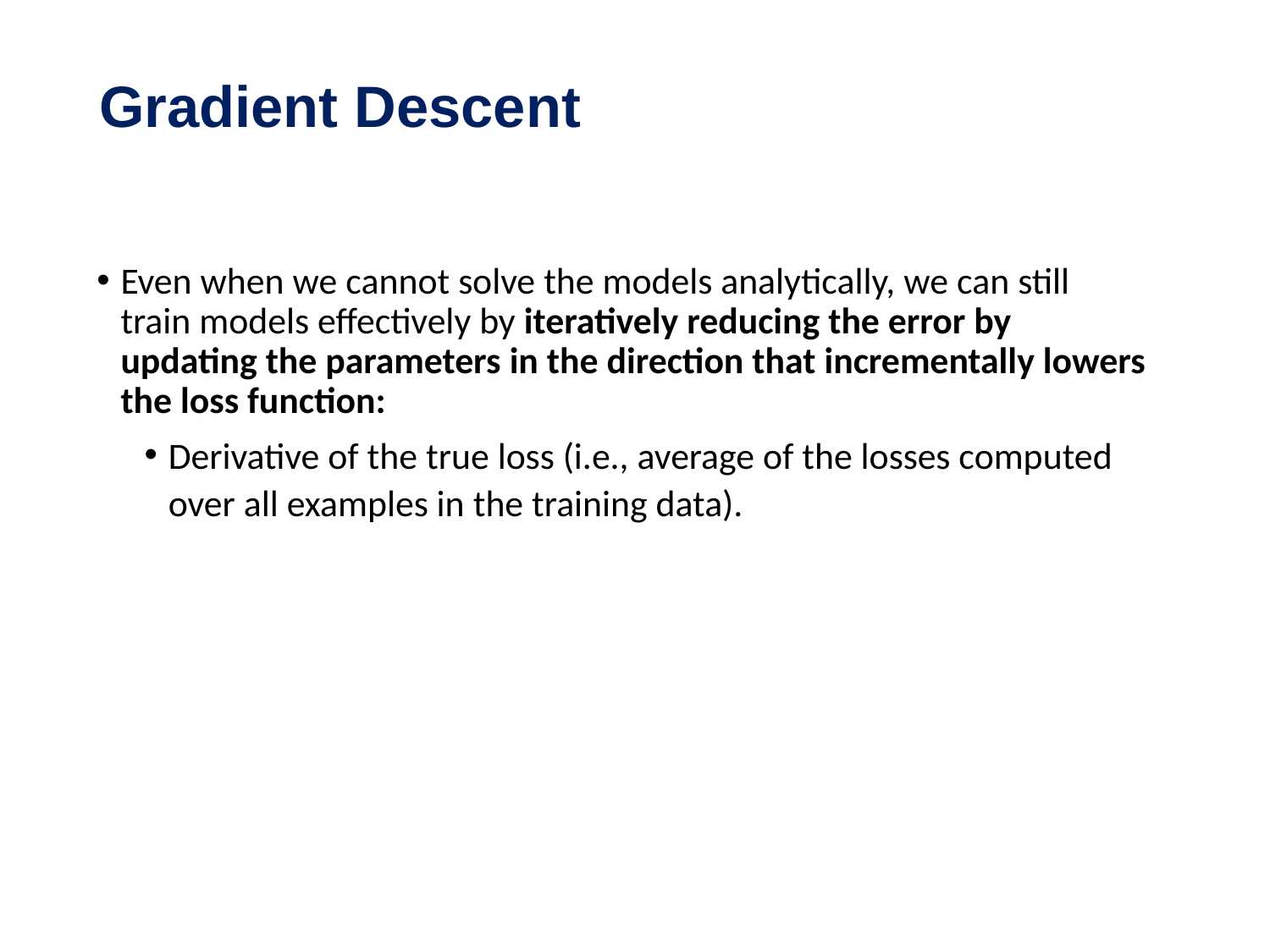

# Gradient Descent
Even when we cannot solve the models analytically, we can still train models effectively by iteratively reducing the error by updating the parameters in the direction that incrementally lowers the loss function:
Derivative of the true loss (i.e., average of the losses computed over all examples in the training data).